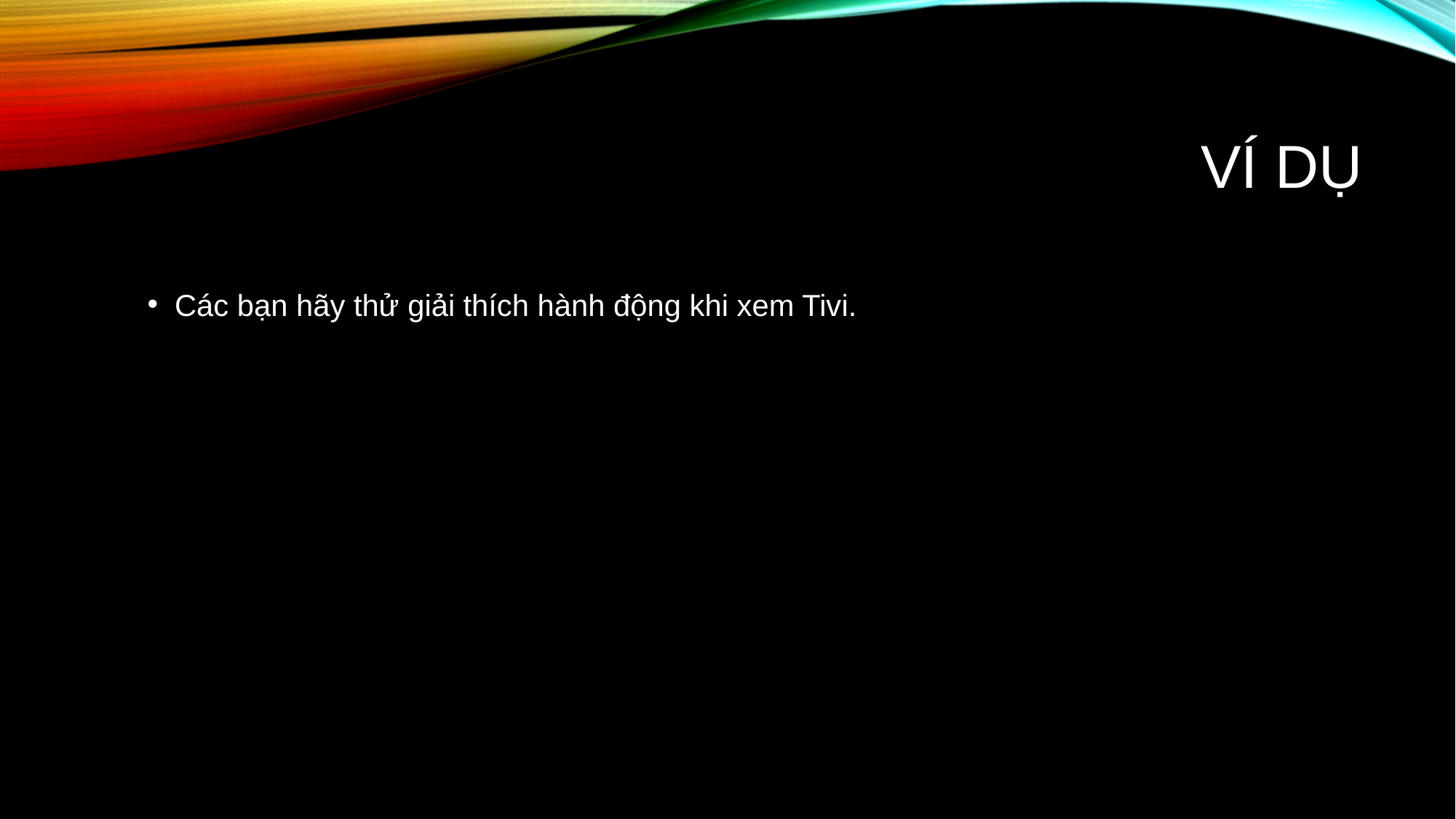

# Ví dụ
Các bạn hãy thử giải thích hành động khi xem Tivi.